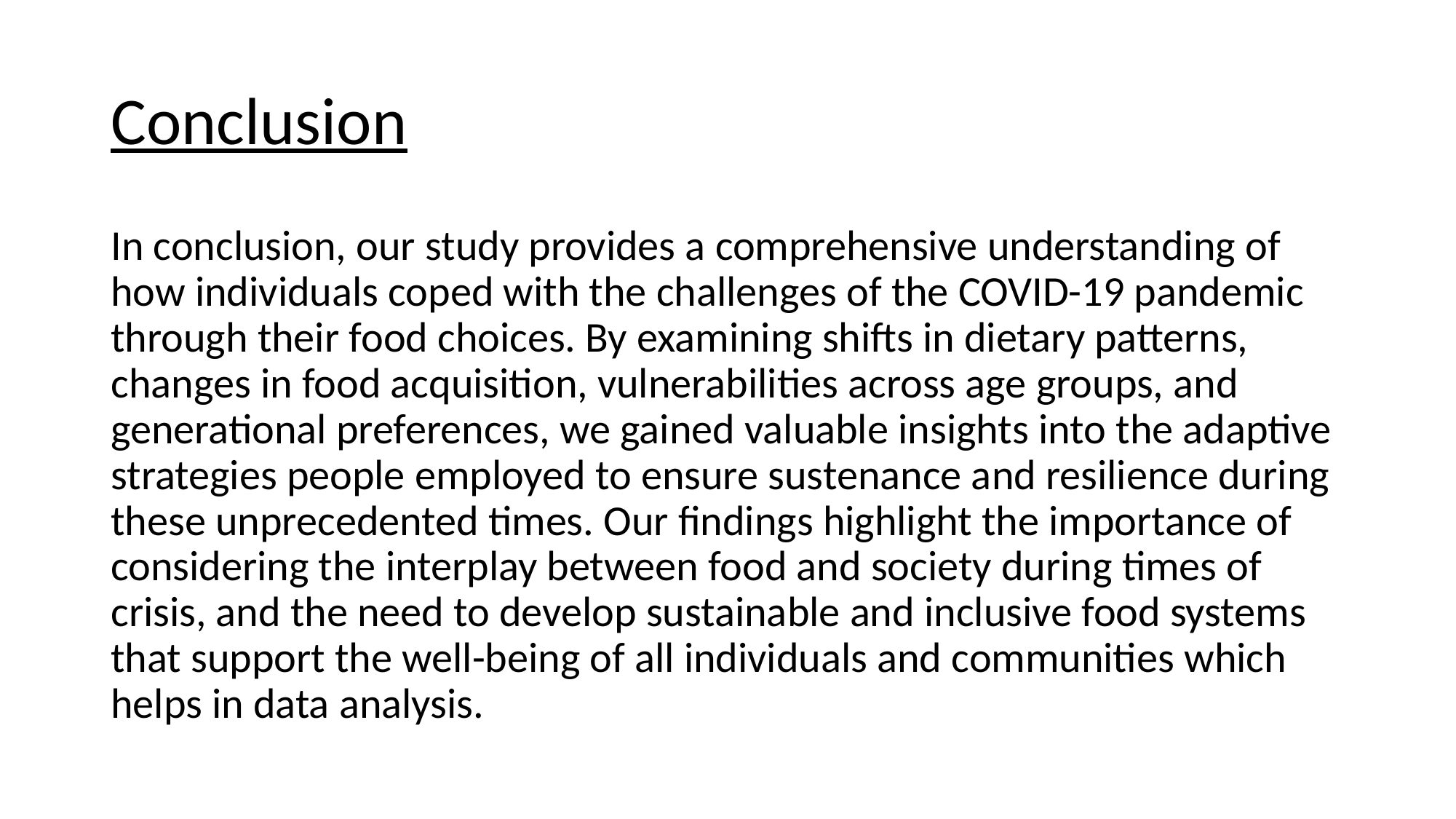

# Conclusion
In conclusion, our study provides a comprehensive understanding of how individuals coped with the challenges of the COVID-19 pandemic through their food choices. By examining shifts in dietary patterns, changes in food acquisition, vulnerabilities across age groups, and generational preferences, we gained valuable insights into the adaptive strategies people employed to ensure sustenance and resilience during these unprecedented times. Our findings highlight the importance of considering the interplay between food and society during times of crisis, and the need to develop sustainable and inclusive food systems that support the well-being of all individuals and communities which helps in data analysis.